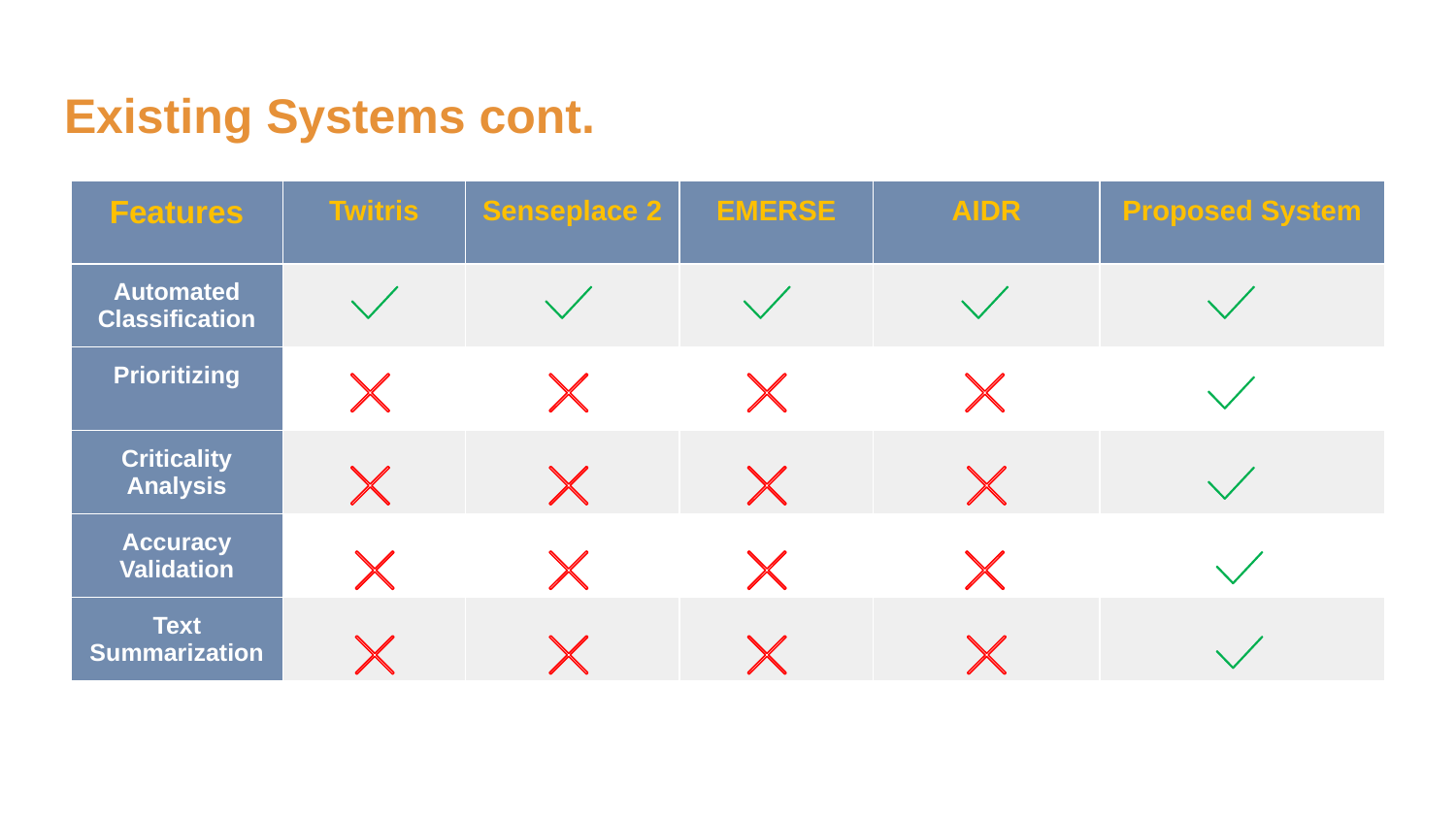

# Existing Systems cont.

| Features | Twitris | Senseplace 2 | EMERSE | AIDR | Proposed System |
| --- | --- | --- | --- | --- | --- |
| Automated Classification |  |  |  |  |  |
| Prioritizing |  |  |  |  |  |
| Criticality Analysis |  |  |  |  |  |
| Accuracy Validation |  |  |  |  |  |
| Text Summarization |  |  |  |  |  |